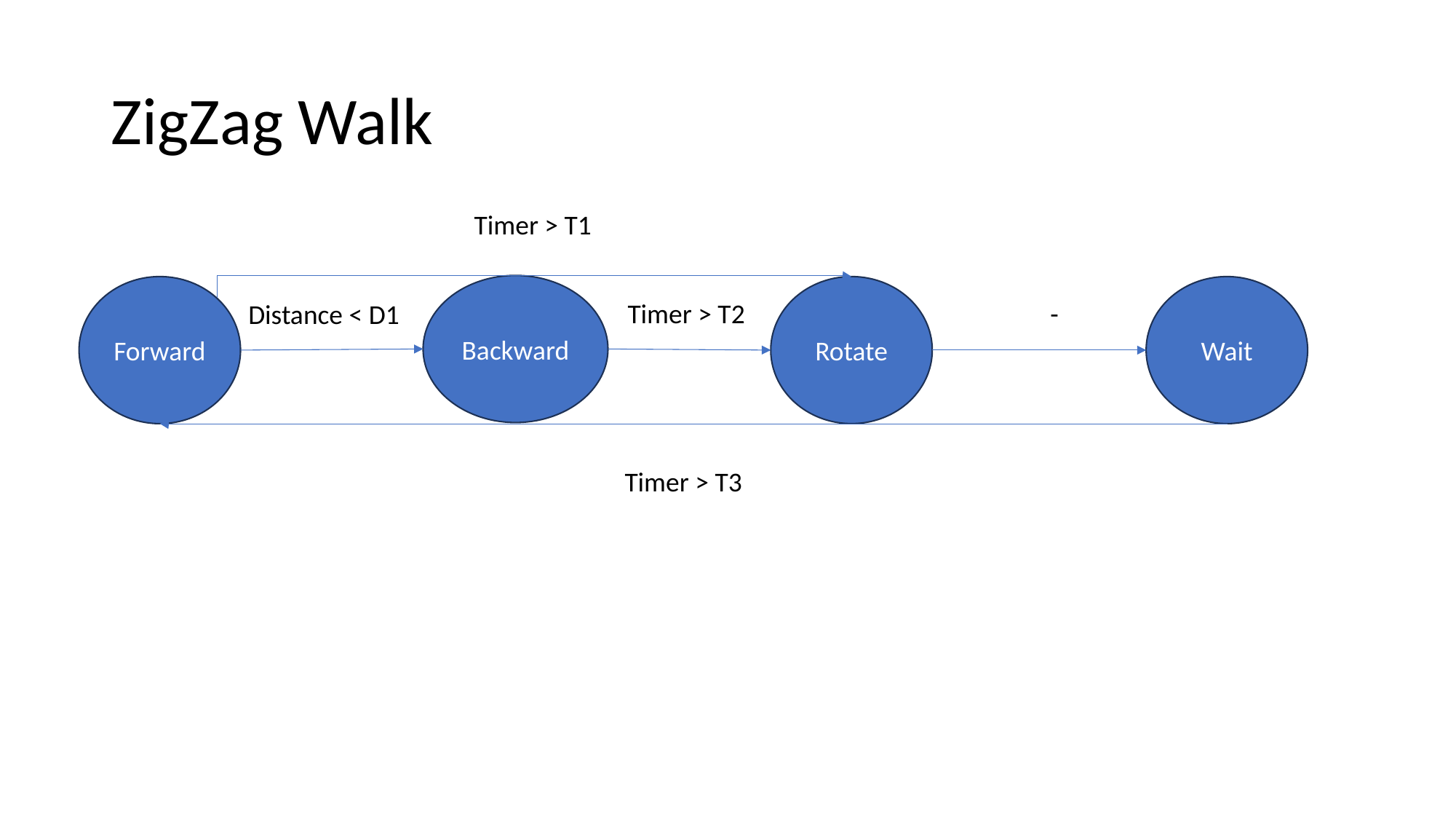

# ZigZag Walk
Timer > T1
Backward
Rotate
Wait
Forward
Timer > T2
-
Distance < D1
Timer > T3